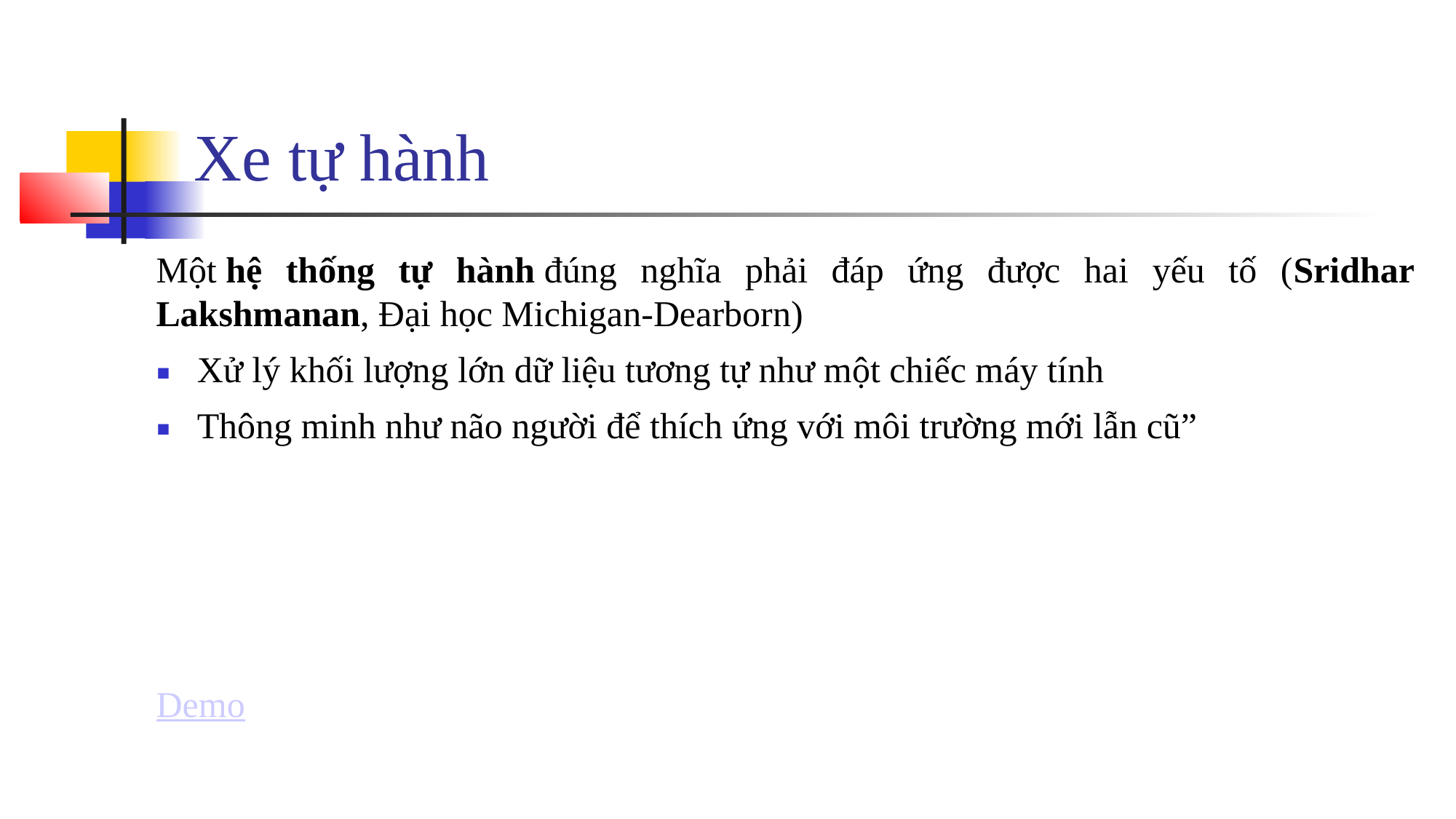

# Xe tự hành
Một hệ thống tự hành đúng nghĩa phải đáp ứng được hai yếu tố (Sridhar Lakshmanan, Đại học Michigan-Dearborn)
Xử lý khối lượng lớn dữ liệu tương tự như một chiếc máy tính
Thông minh như não người để thích ứng với môi trường mới lẫn cũ”

Demo